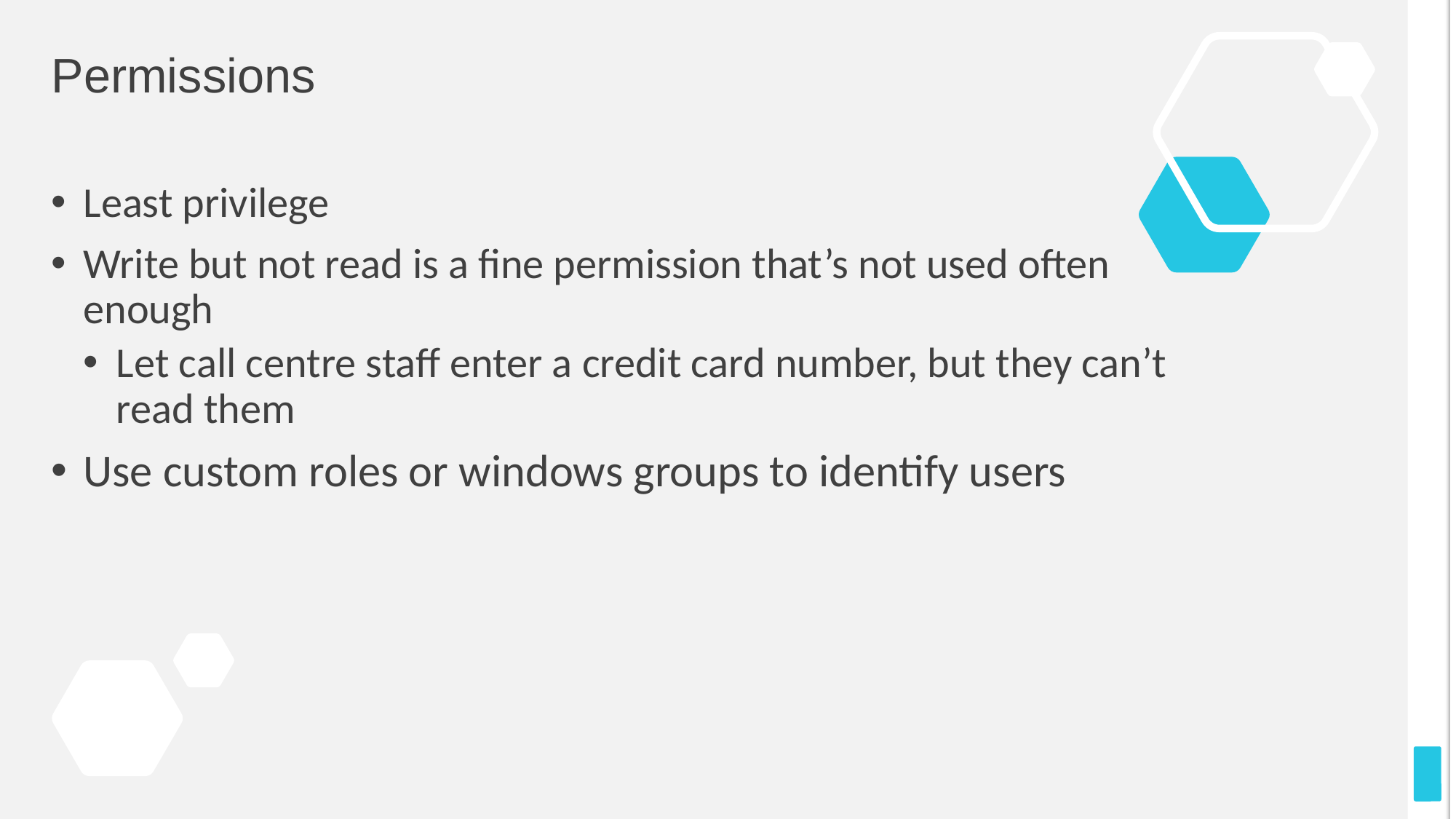

# Permissions
Least privilege
Write but not read is a fine permission that’s not used often enough
Let call centre staff enter a credit card number, but they can’t read them
Use custom roles or windows groups to identify users